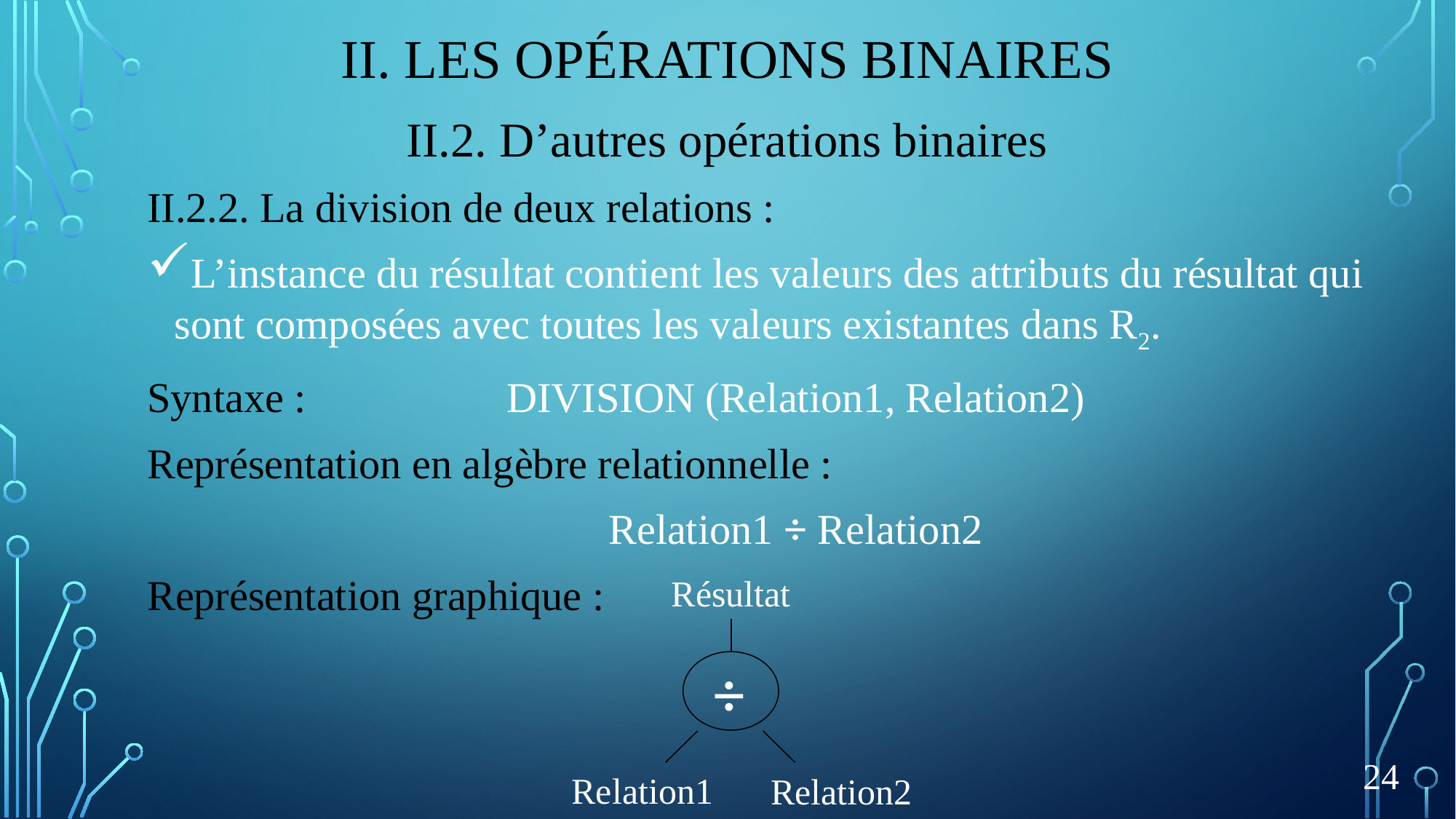

# II. Les opérations Binaires
II.2. D’autres opérations binaires
II.2.2. La division de deux relations :
L’instance du résultat contient les valeurs des attributs du résultat qui sont composées avec toutes les valeurs existantes dans R2.
Syntaxe :                   DIVISION (Relation1, Relation2)
Représentation en algèbre relationnelle :
Relation1 ÷ Relation2
Représentation graphique :
Résultat
÷

24
Relation1
Relation2